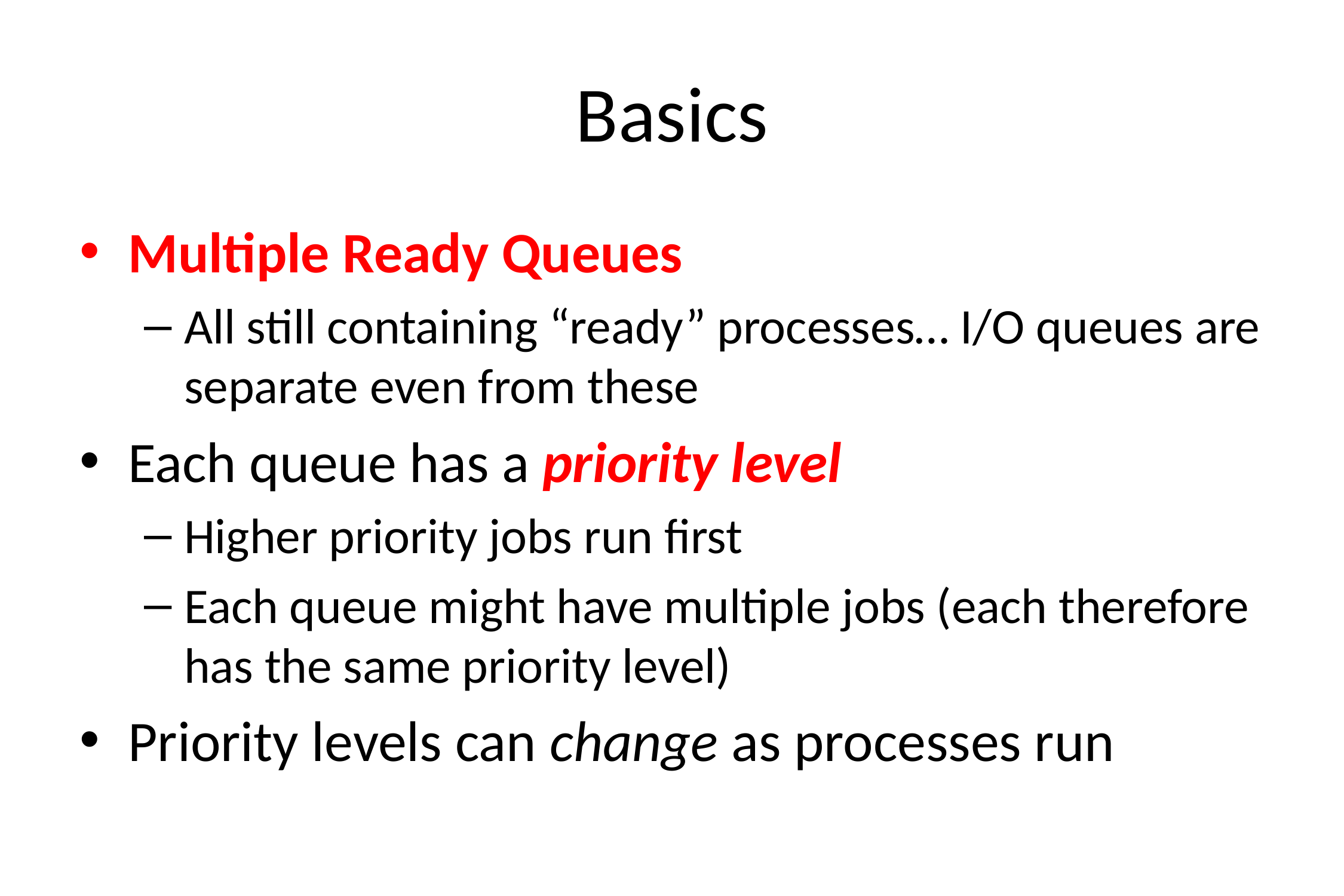

# Basics
Multiple Ready Queues
All still containing “ready” processes… I/O queues are separate even from these
Each queue has a priority level
Higher priority jobs run first
Each queue might have multiple jobs (each therefore has the same priority level)
Priority levels can change as processes run